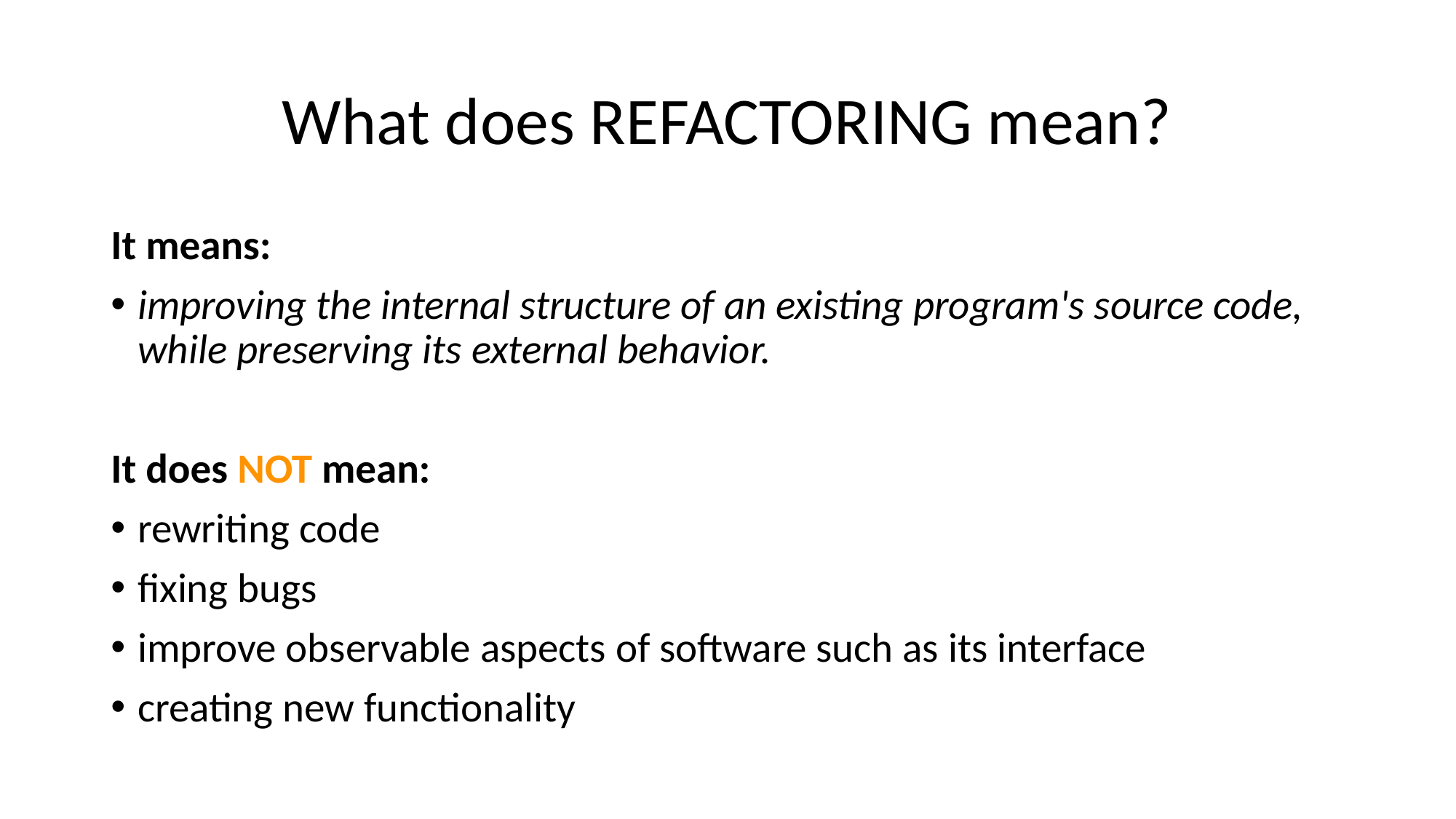

# What does REFACTORING mean?
It means:
improving the internal structure of an existing program's source code, while preserving its external behavior.

It does NOT mean:
rewriting code
fixing bugs
improve observable aspects of software such as its interface
creating new functionality